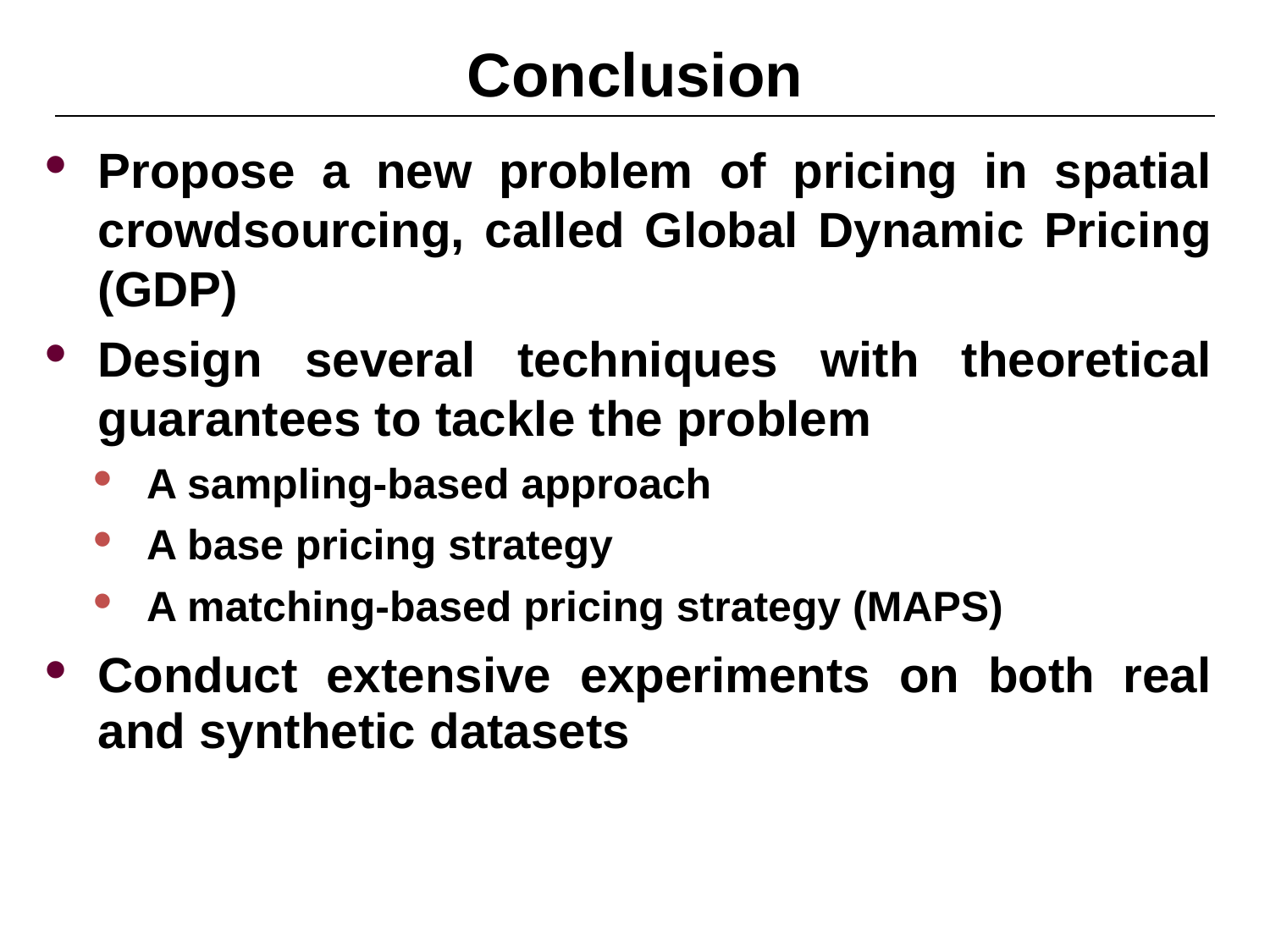

# Conclusion
Propose a new problem of pricing in spatial crowdsourcing, called Global Dynamic Pricing (GDP)
Design several techniques with theoretical guarantees to tackle the problem
A sampling-based approach
A base pricing strategy
A matching-based pricing strategy (MAPS)
Conduct extensive experiments on both real and synthetic datasets